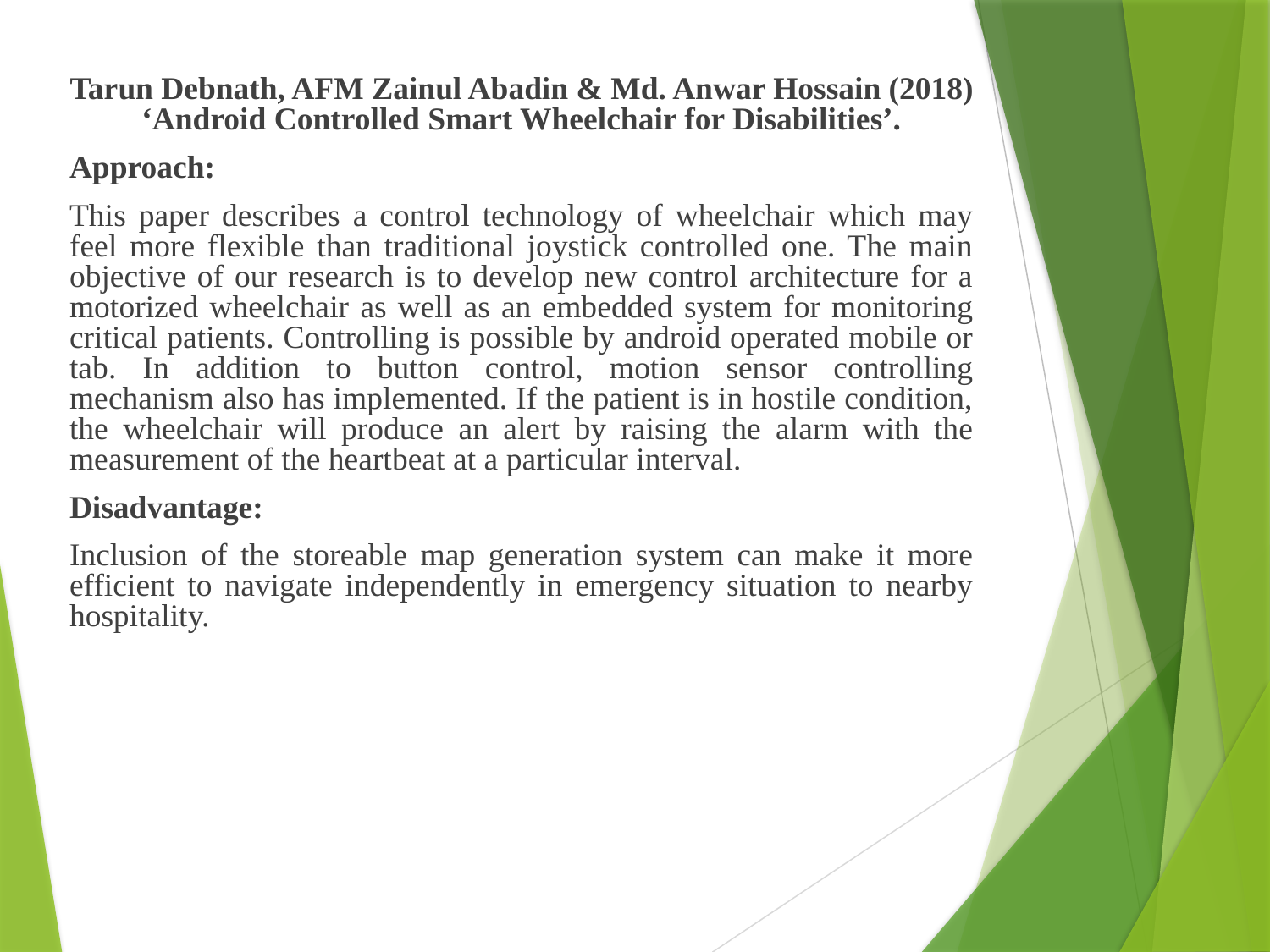

Tarun Debnath, AFM Zainul Abadin & Md. Anwar Hossain (2018) ‘Android Controlled Smart Wheelchair for Disabilities’.
Approach:
This paper describes a control technology of wheelchair which may feel more flexible than traditional joystick controlled one. The main objective of our research is to develop new control architecture for a motorized wheelchair as well as an embedded system for monitoring critical patients. Controlling is possible by android operated mobile or tab. In addition to button control, motion sensor controlling mechanism also has implemented. If the patient is in hostile condition, the wheelchair will produce an alert by raising the alarm with the measurement of the heartbeat at a particular interval.
Disadvantage:
Inclusion of the storeable map generation system can make it more efficient to navigate independently in emergency situation to nearby hospitality.